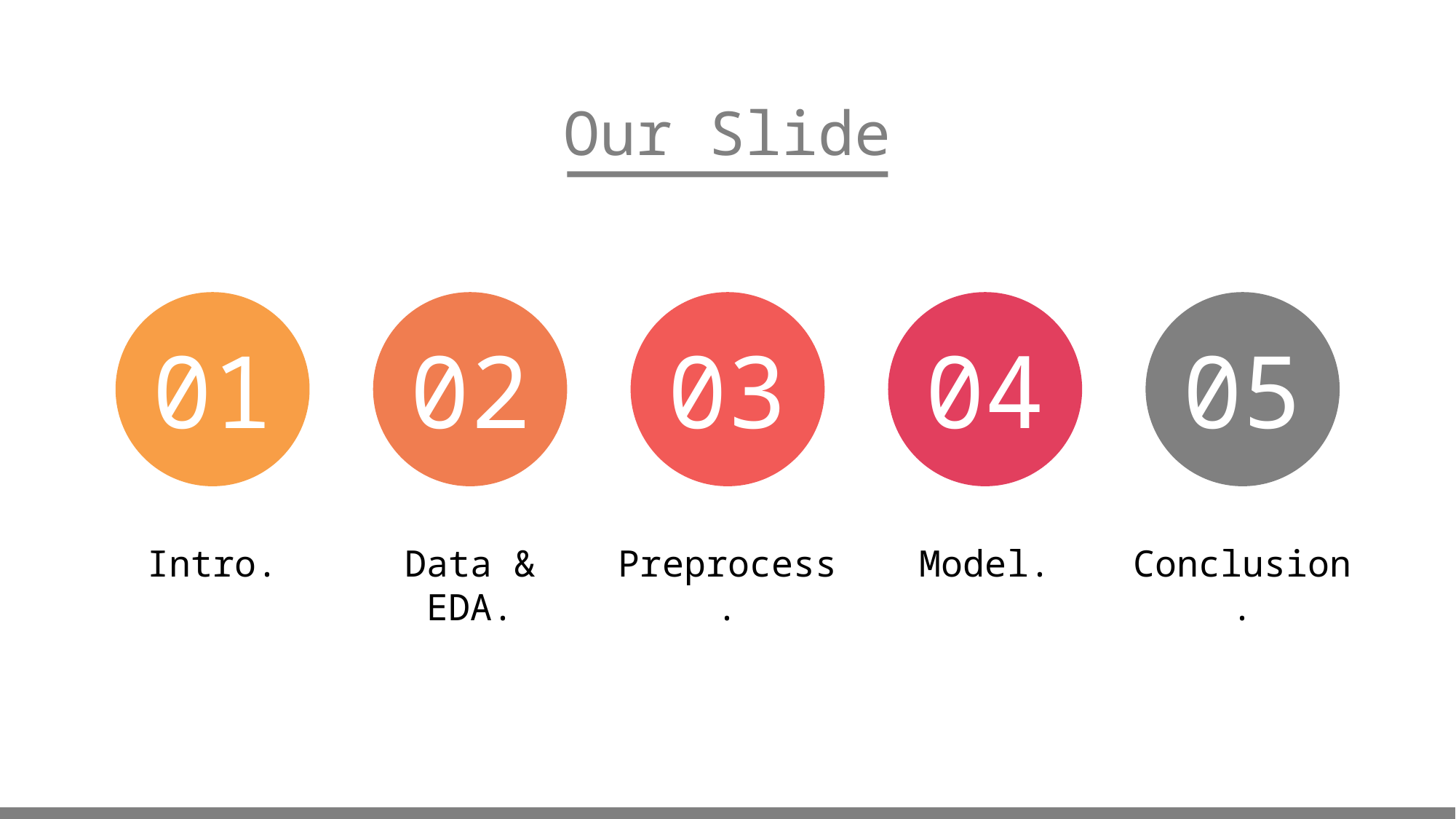

Our Slide

04
05
01
02
03
Data & EDA.
Preprocess.
Model.
Conclusion.
Intro.